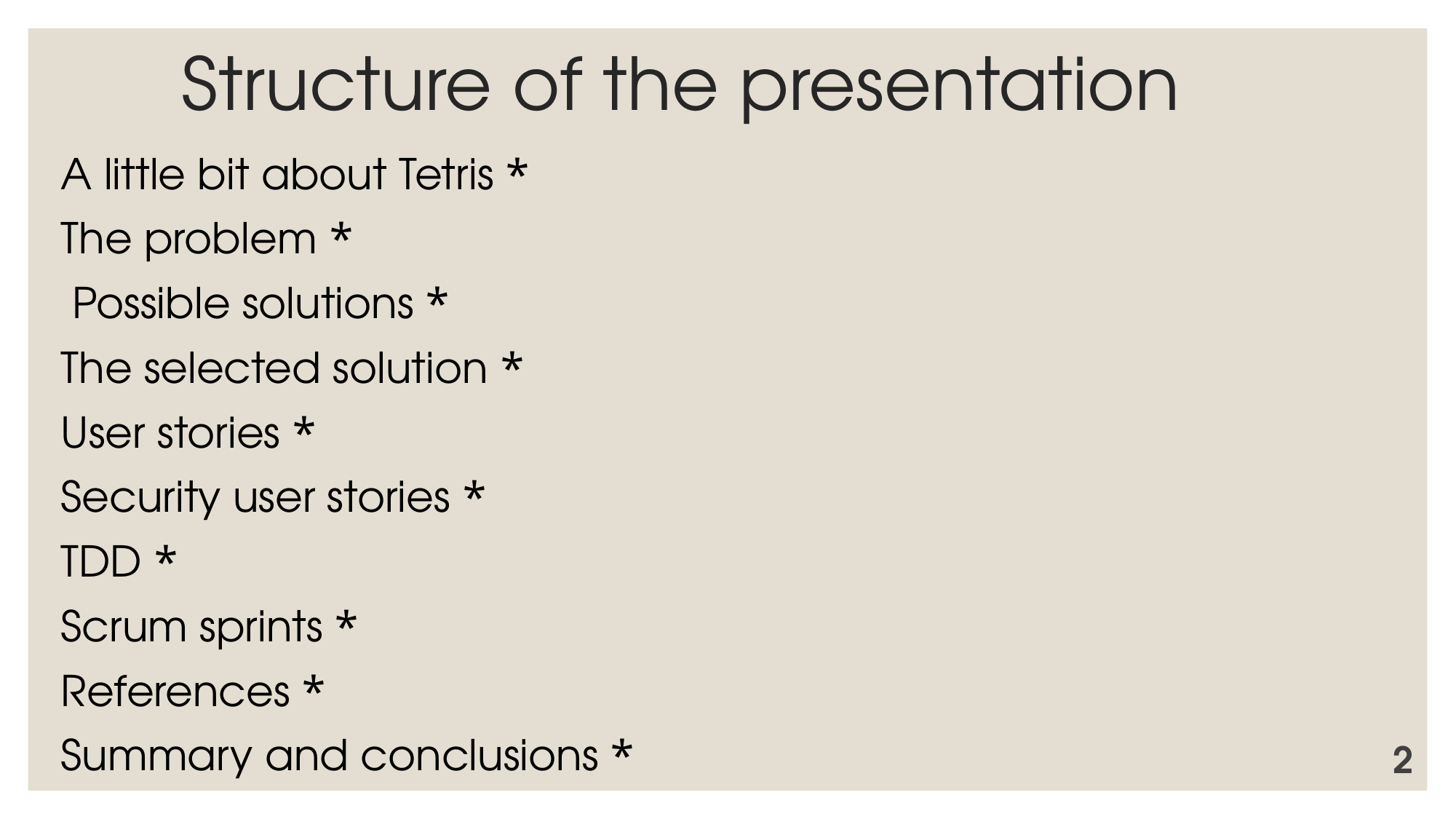

# Structure of the presentation
* A little bit about Tetris
* The problem
* Possible solutions
* The selected solution
* User stories
* Security user stories
* TDD
* Scrum sprints
* References
* Summary and conclusions
2